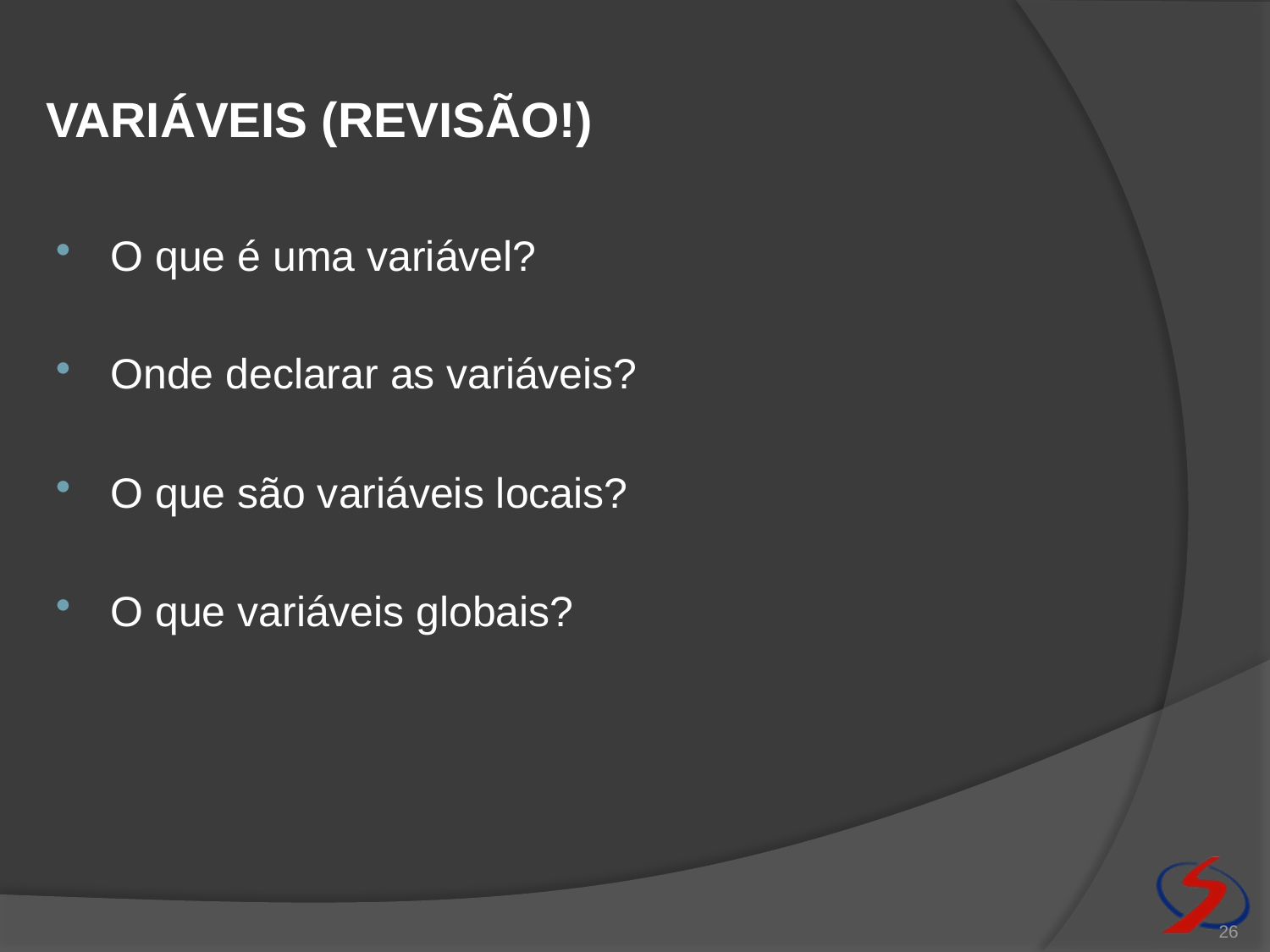

# Variáveis (revisão!)
O que é uma variável?

Onde declarar as variáveis?

O que são variáveis locais?

O que variáveis globais?
26